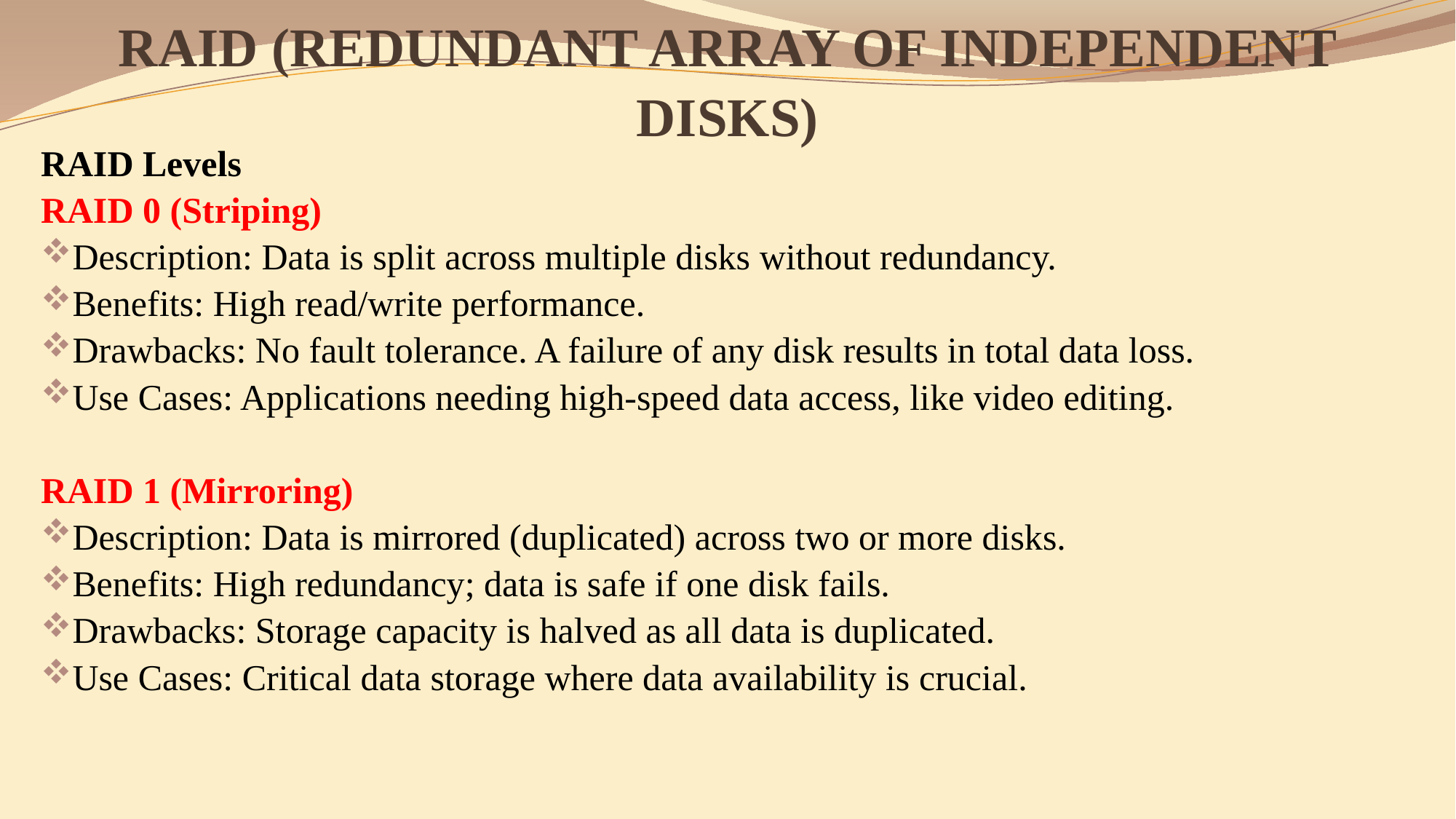

# RAID (REDUNDANT ARRAY OF INDEPENDENT DISKS)
RAID Levels
RAID 0 (Striping)
Description: Data is split across multiple disks without redundancy.
Benefits: High read/write performance.
Drawbacks: No fault tolerance. A failure of any disk results in total data loss.
Use Cases: Applications needing high-speed data access, like video editing.

RAID 1 (Mirroring)
Description: Data is mirrored (duplicated) across two or more disks.
Benefits: High redundancy; data is safe if one disk fails.
Drawbacks: Storage capacity is halved as all data is duplicated.
Use Cases: Critical data storage where data availability is crucial.